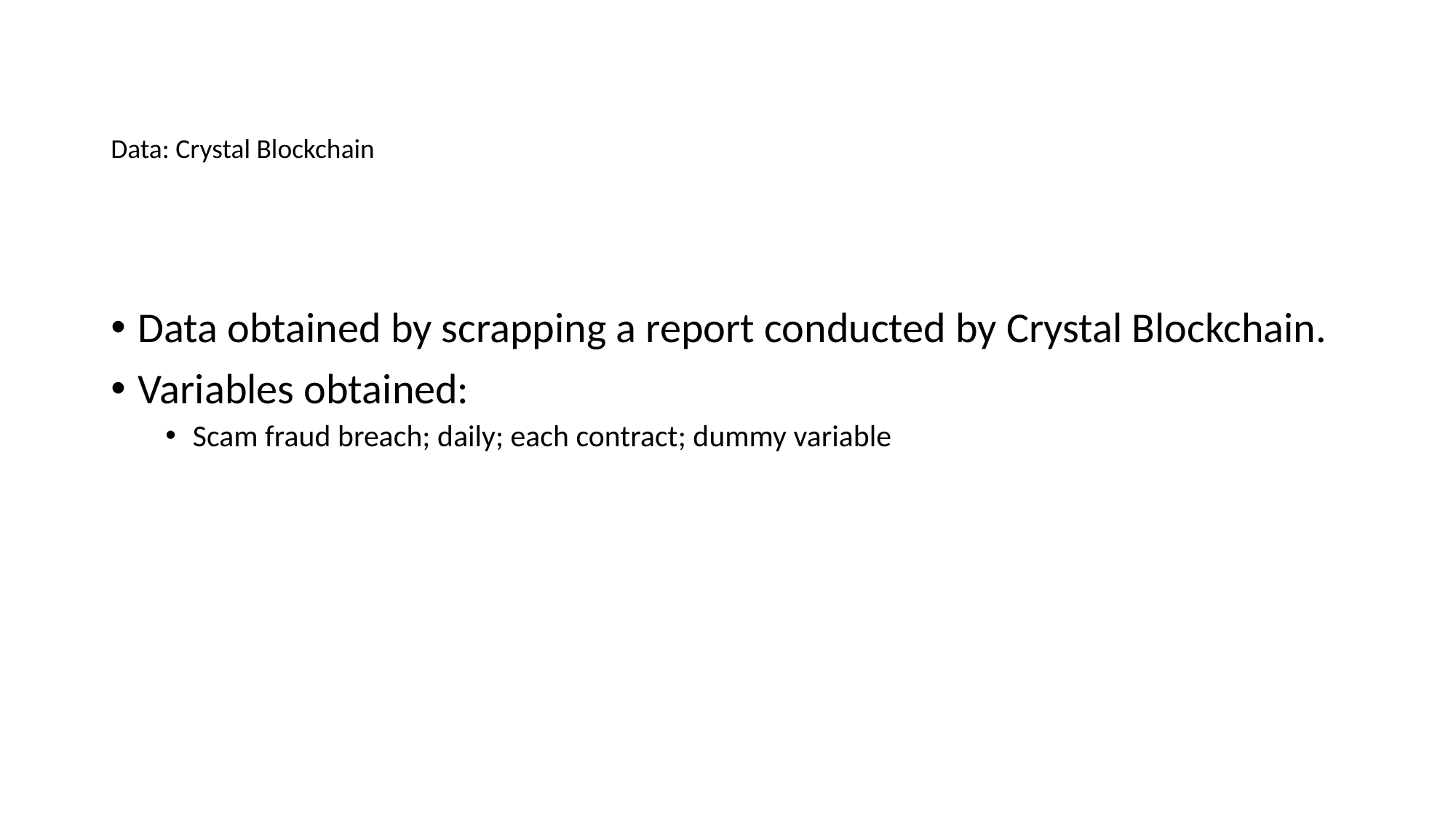

# Data: Crystal Blockchain
Data obtained by scrapping a report conducted by Crystal Blockchain.
Variables obtained:
Scam fraud breach; daily; each contract; dummy variable